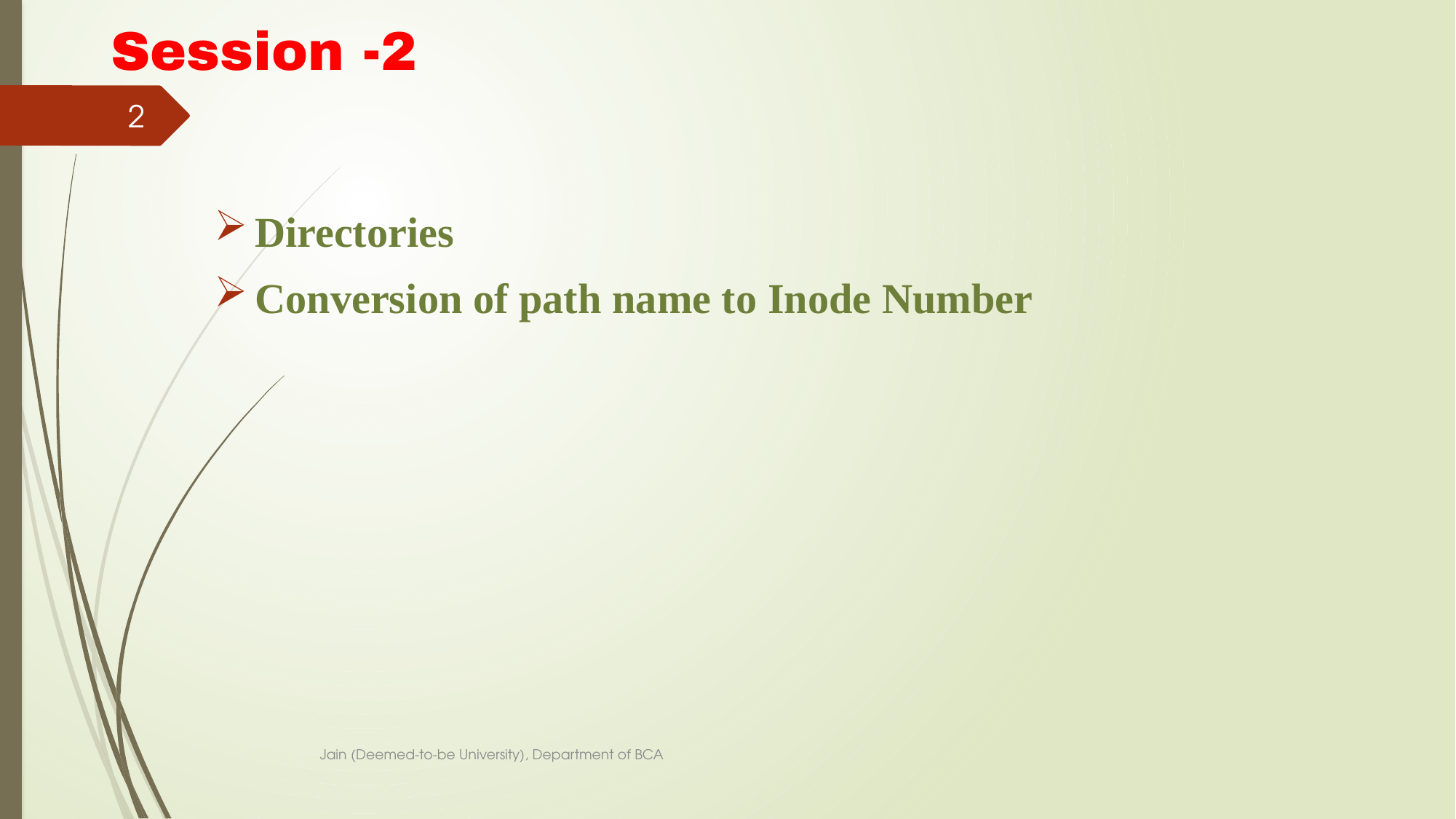

# Session -2
2

Directories
Conversion of path name to Inode Number
Jain (Deemed-to-be University), Department of BCA